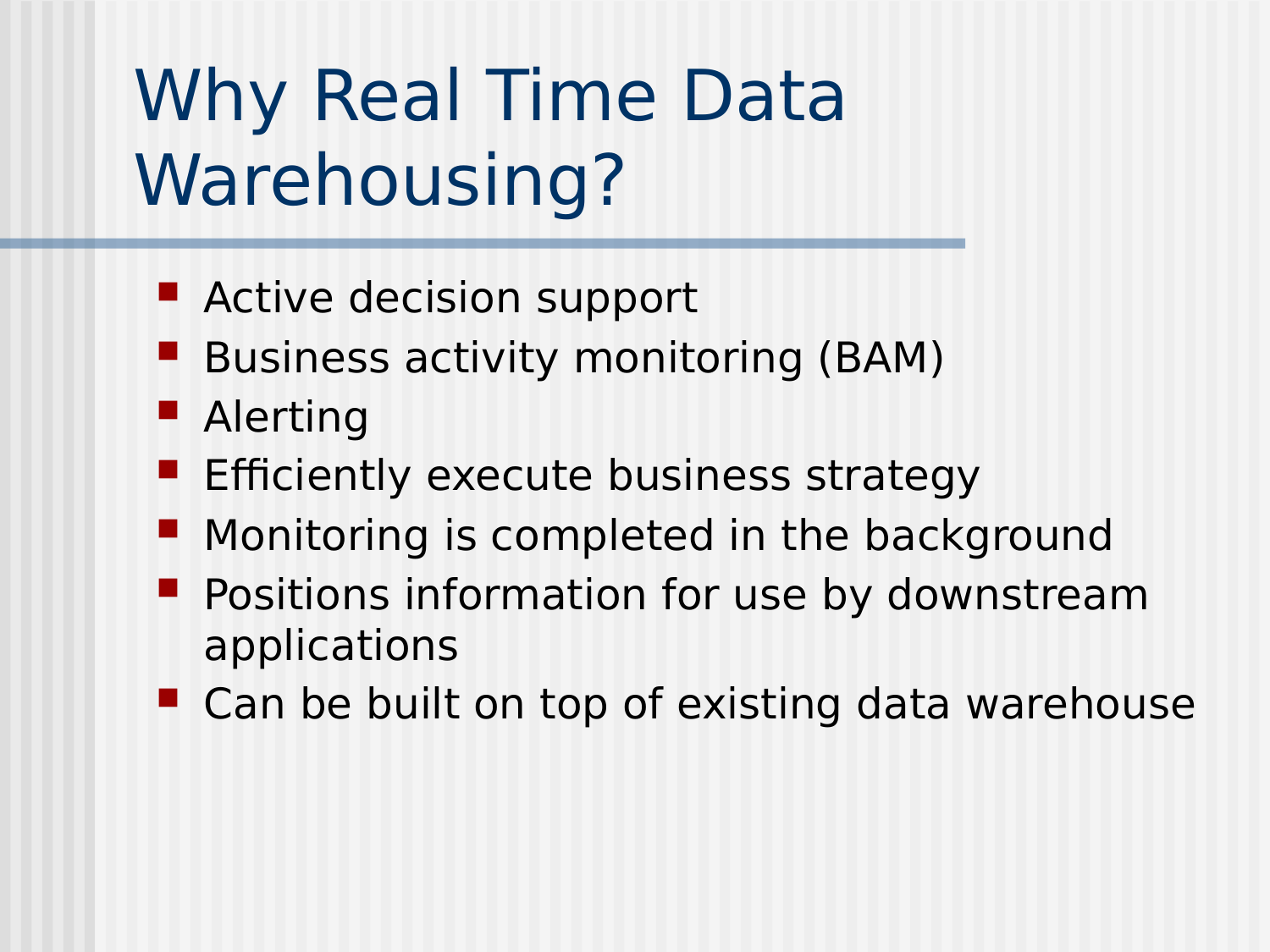

# Why Real Time Data Warehousing?
Active decision support
Business activity monitoring (BAM)
Alerting
Efficiently execute business strategy
Monitoring is completed in the background
Positions information for use by downstream applications
Can be built on top of existing data warehouse